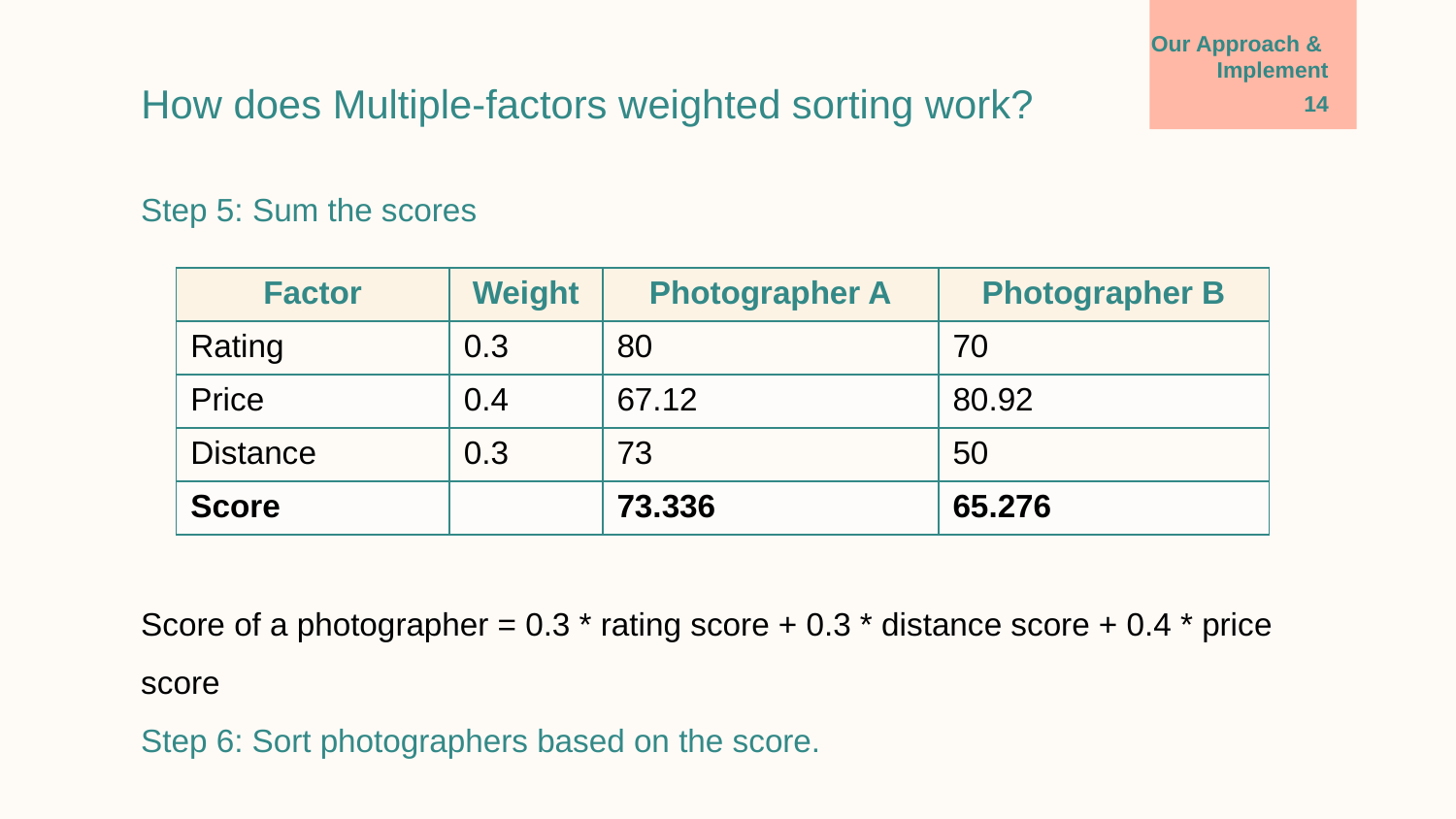

# Our Approach & Implement
How does Multiple-factors weighted sorting work?

14
Step 5: Sum the scores

Score of a photographer = 0.3 * rating score + 0.3 * distance score + 0.4 * price score
Step 6: Sort photographers based on the score.

| Factor | Weight | Photographer A | Photographer B |
| --- | --- | --- | --- |
| Rating | 0.3 | 80 | 70 |
| Price | 0.4 | 67.12 | 80.92 |
| Distance | 0.3 | 73 | 50 |
| Score |  | 73.336 | 65.276 |